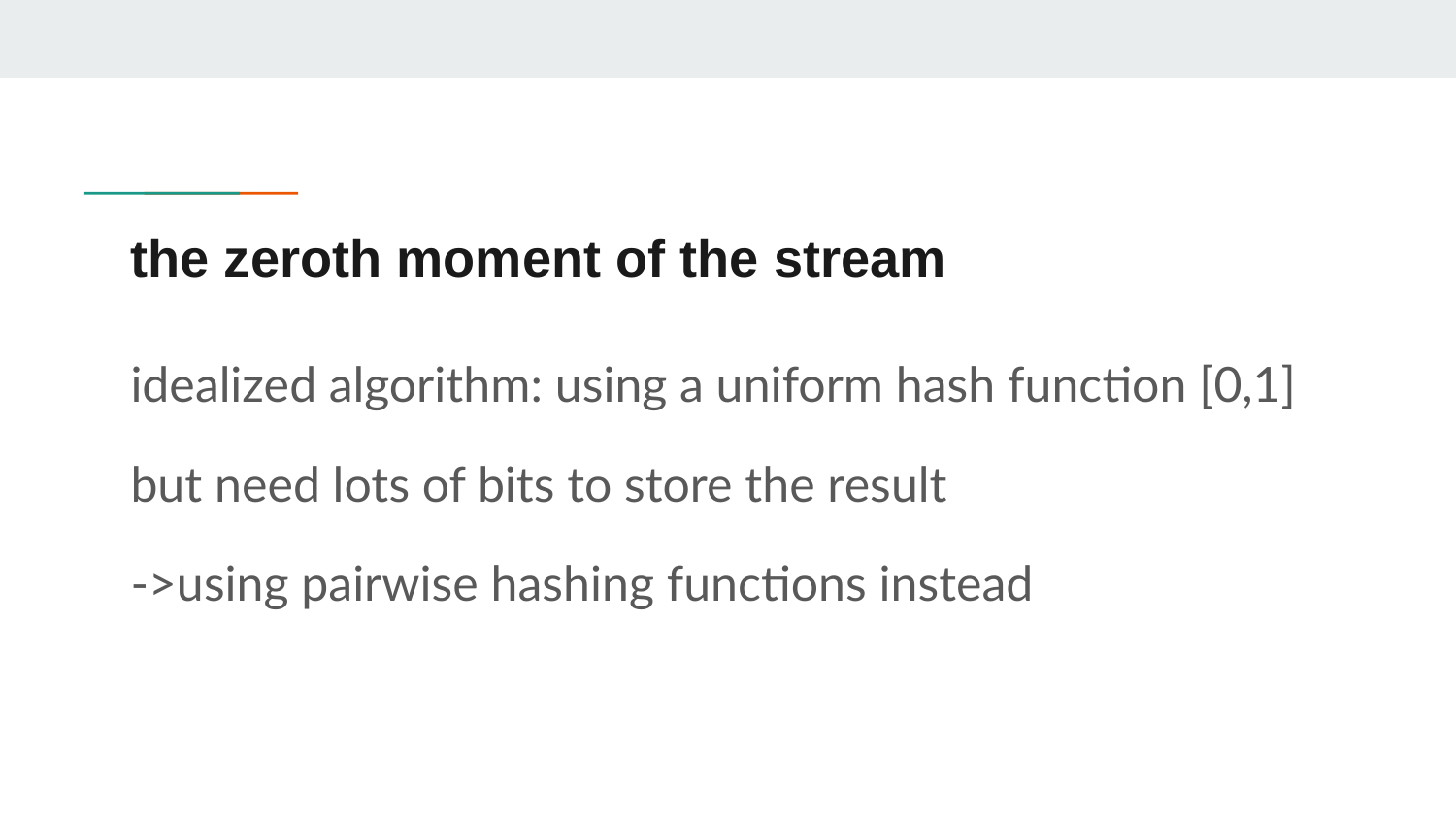

# the zeroth moment of the stream
idealized algorithm: using a uniform hash function [0,1]
but need lots of bits to store the result
->using pairwise hashing functions instead